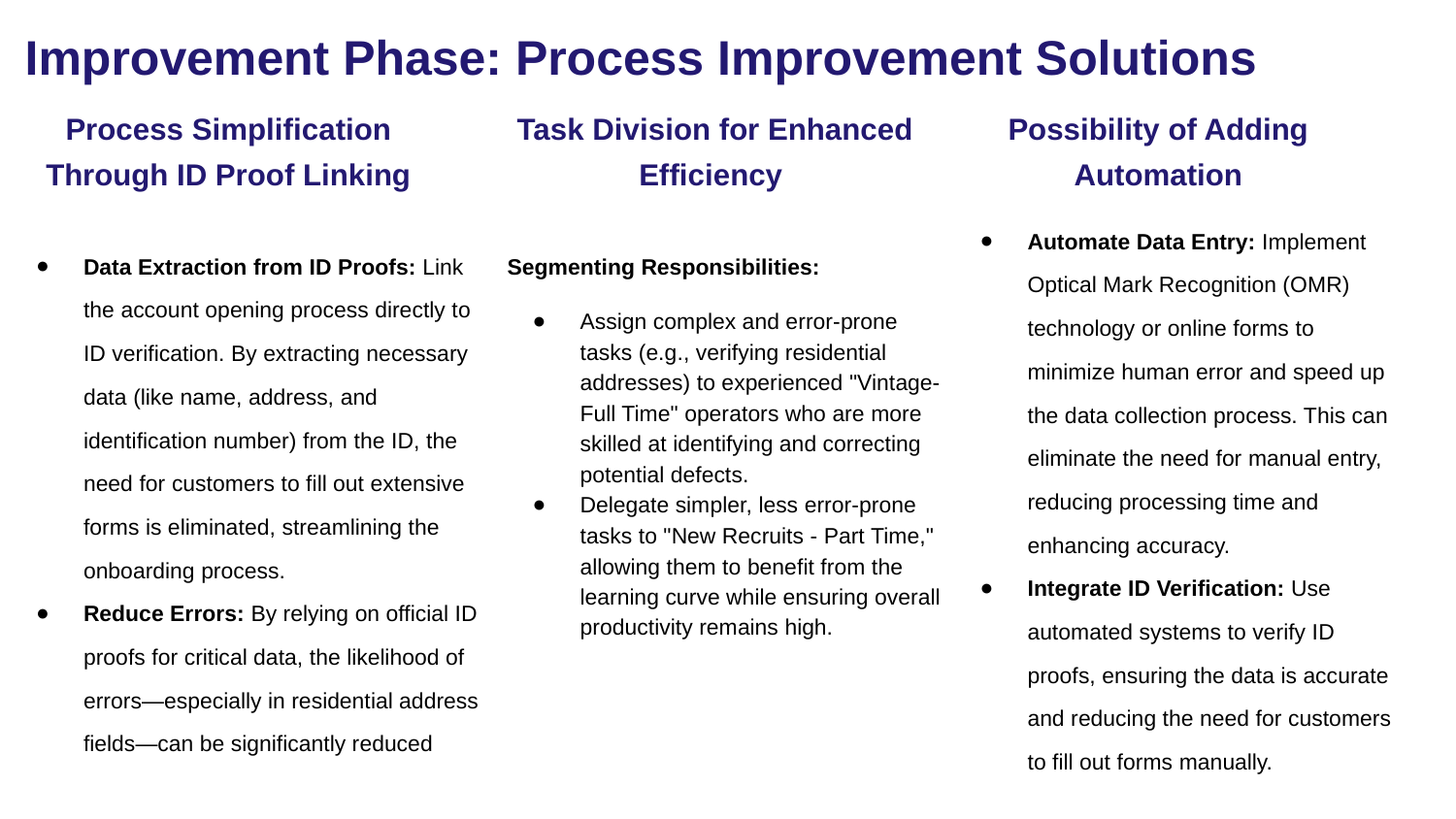

Improvement Phase: Process Improvement Solutions
Process Simplification Through ID Proof Linking
 Task Division for Enhanced Efficiency
Possibility of Adding Automation
Automate Data Entry: Implement Optical Mark Recognition (OMR) technology or online forms to minimize human error and speed up the data collection process. This can eliminate the need for manual entry, reducing processing time and enhancing accuracy.
Integrate ID Verification: Use automated systems to verify ID proofs, ensuring the data is accurate and reducing the need for customers to fill out forms manually.

Data Extraction from ID Proofs: Link the account opening process directly to ID verification. By extracting necessary data (like name, address, and identification number) from the ID, the need for customers to fill out extensive forms is eliminated, streamlining the onboarding process.
Reduce Errors: By relying on official ID proofs for critical data, the likelihood of errors—especially in residential address fields—can be significantly reduced
Segmenting Responsibilities:
Assign complex and error-prone tasks (e.g., verifying residential addresses) to experienced "Vintage-Full Time" operators who are more skilled at identifying and correcting potential defects.
Delegate simpler, less error-prone tasks to "New Recruits - Part Time," allowing them to benefit from the learning curve while ensuring overall productivity remains high.